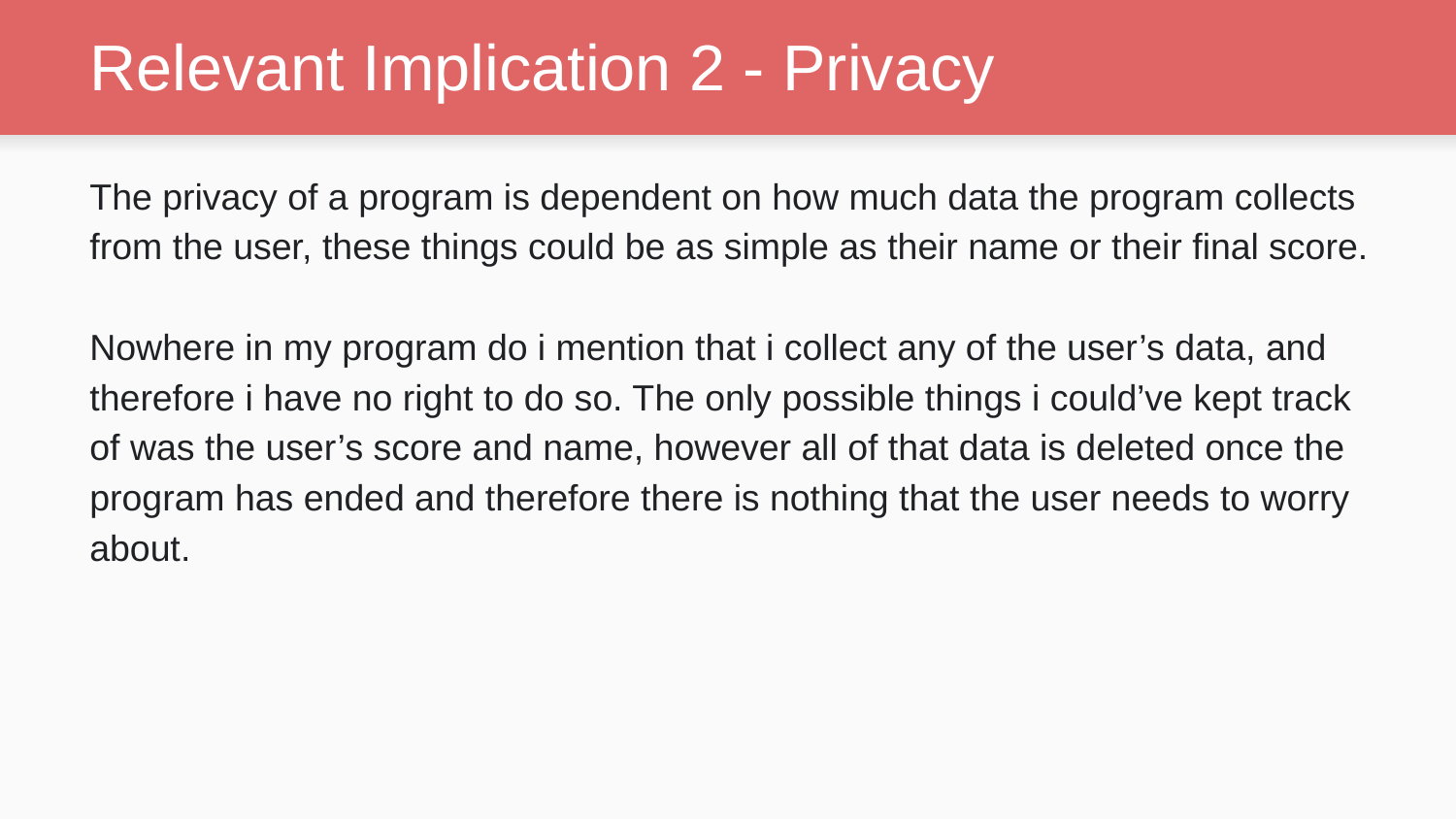

# Relevant Implication 2 - Privacy
The privacy of a program is dependent on how much data the program collects from the user, these things could be as simple as their name or their final score.

Nowhere in my program do i mention that i collect any of the user’s data, and therefore i have no right to do so. The only possible things i could’ve kept track of was the user’s score and name, however all of that data is deleted once the program has ended and therefore there is nothing that the user needs to worry about.